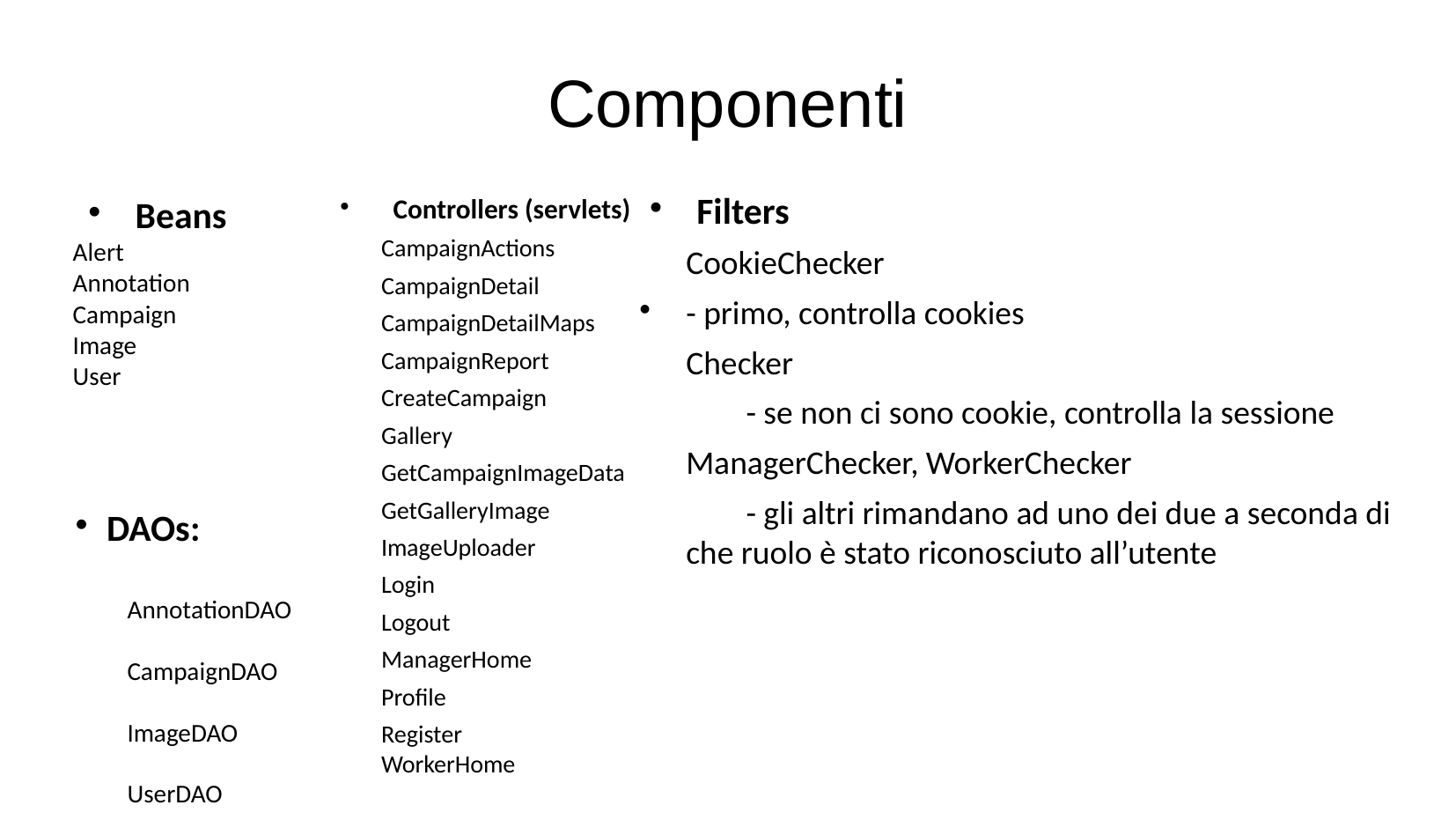

Componenti

Filters
CookieChecker
- primo, controlla cookies
Checker
        - se non ci sono cookie, controlla la sessione
ManagerChecker, WorkerChecker
        - gli altri rimandano ad uno dei due a seconda di       che ruolo è stato riconosciuto all’utente
Beans
Alert
Annotation
Campaign
Image
User
Controllers (servlets)
CampaignActions
CampaignDetail
CampaignDetailMaps
CampaignReport
CreateCampaign
Gallery
GetCampaignImageData
GetGalleryImage
ImageUploader
Login
Logout
ManagerHome
Profile
Register
WorkerHome
DAOs:

AnnotationDAO

CampaignDAO

ImageDAO

UserDAO